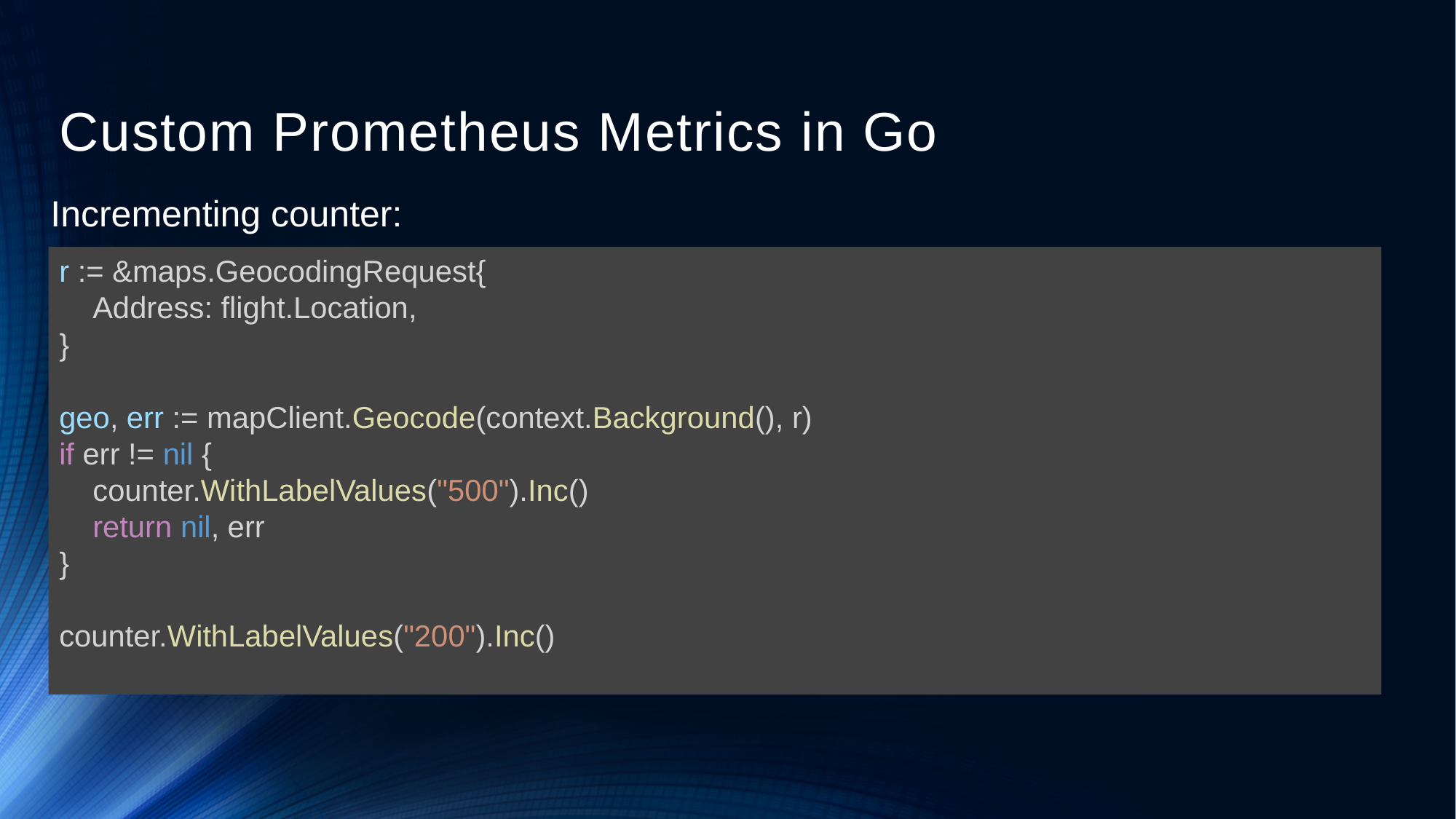

# Custom Prometheus Metrics in Go
Incrementing counter:
r := &maps.GeocodingRequest{
    Address: flight.Location,
}
geo, err := mapClient.Geocode(context.Background(), r)
if err != nil {
    counter.WithLabelValues("500").Inc()
    return nil, err
}
counter.WithLabelValues("200").Inc()